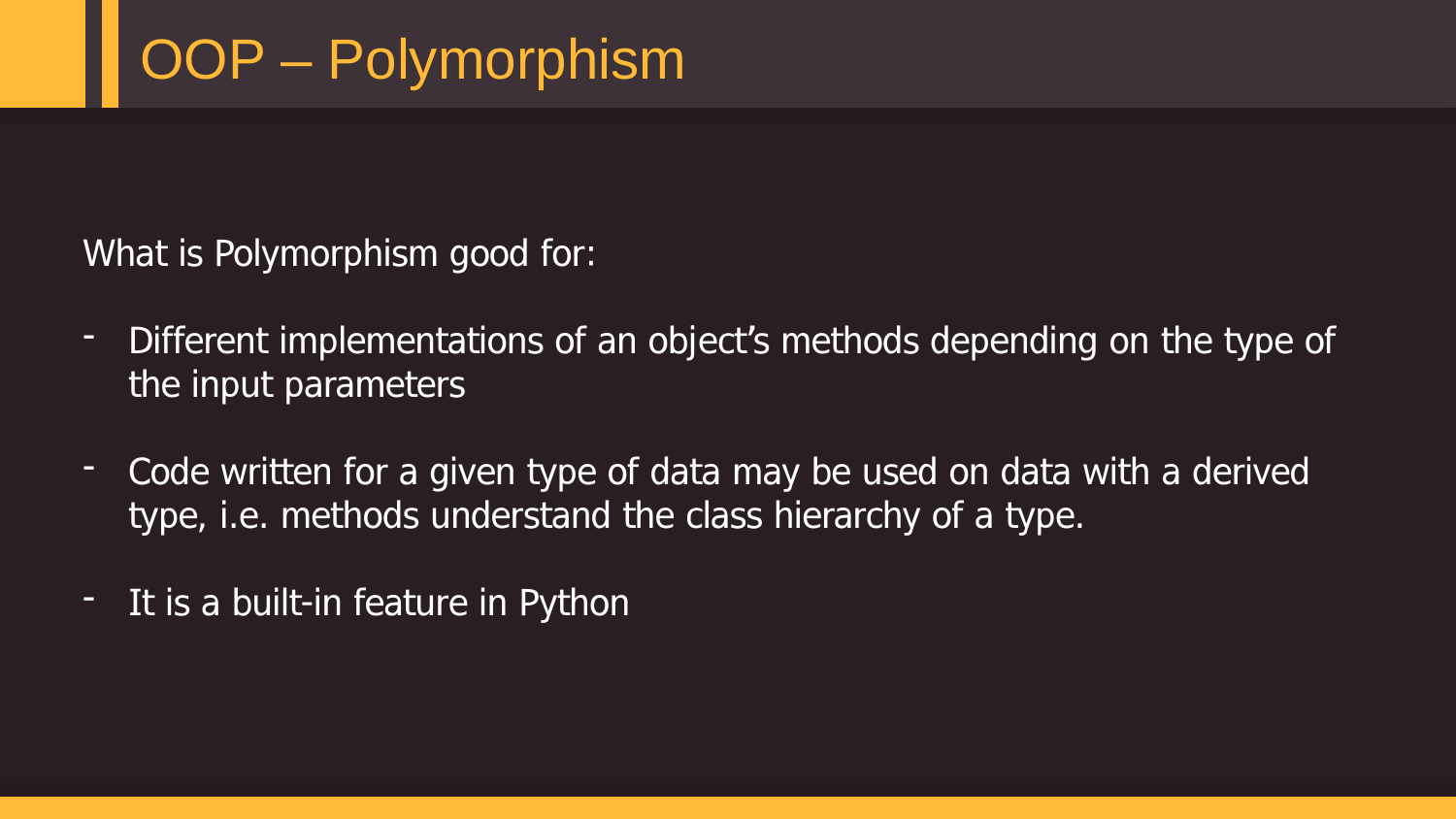

OOP – Polymorphism
What is Polymorphism good for:

Different implementations of an object’s methods depending on the type of the input parameters

Code written for a given type of data may be used on data with a derived type, i.e. methods understand the class hierarchy of a type.

It is a built-in feature in Python